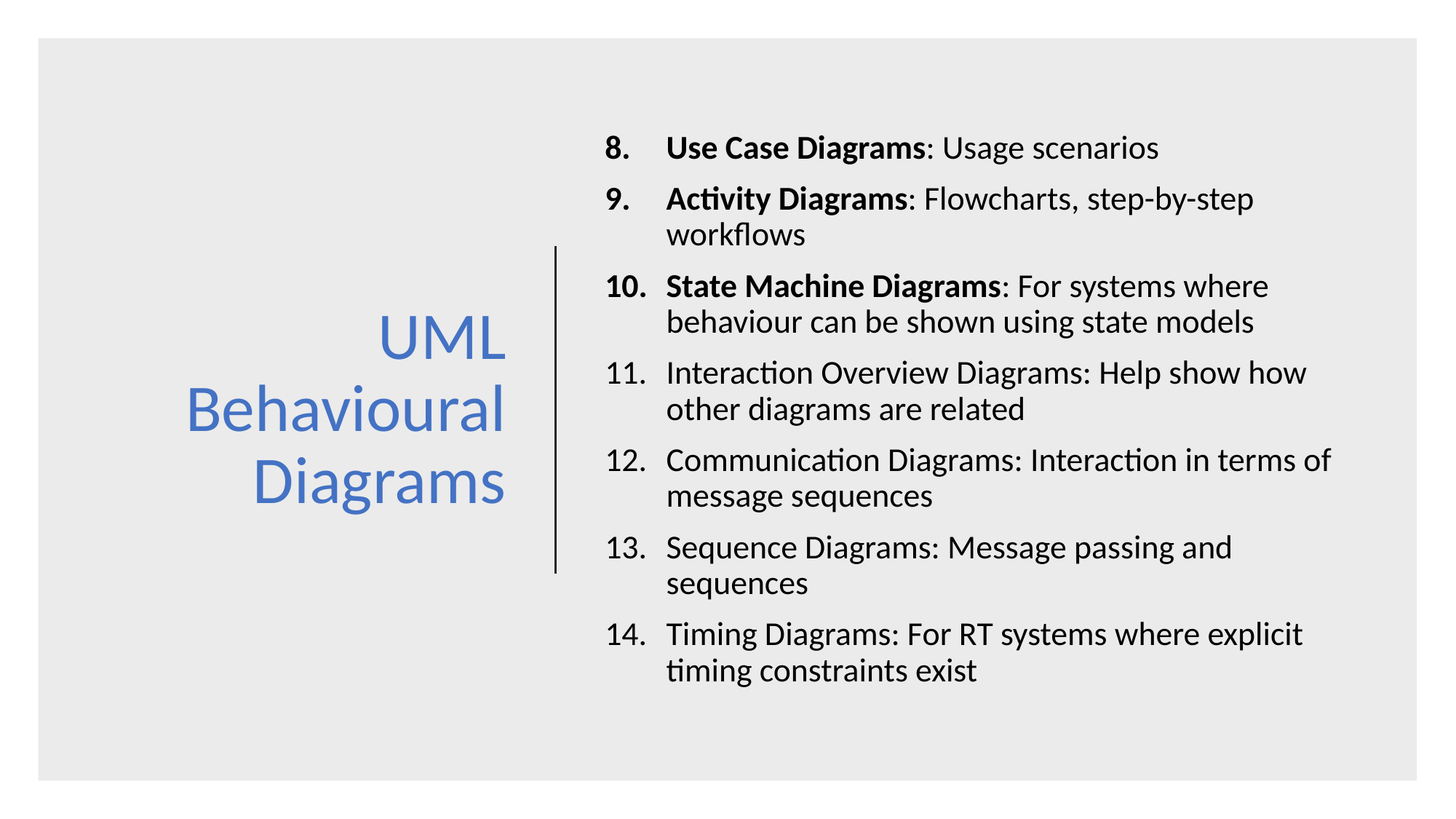

# UML Behavioural Diagrams
Use Case Diagrams: Usage scenarios
Activity Diagrams: Flowcharts, step-by-step workflows
State Machine Diagrams: For systems where behaviour can be shown using state models
Interaction Overview Diagrams: Help show how other diagrams are related
Communication Diagrams: Interaction in terms of message sequences
Sequence Diagrams: Message passing and sequences
Timing Diagrams: For RT systems where explicit timing constraints exist